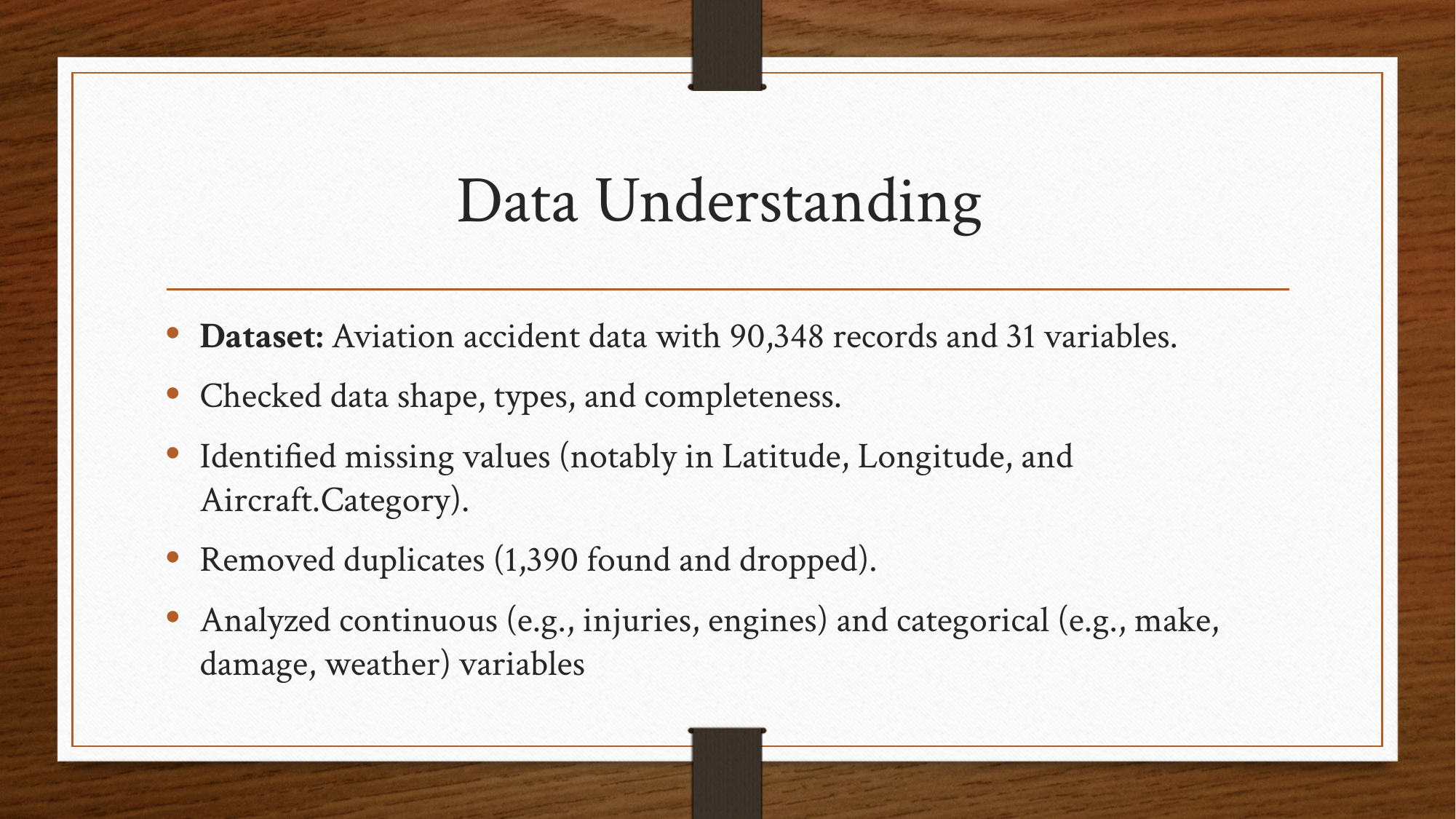

# Data Understanding
Dataset: Aviation accident data with 90,348 records and 31 variables.
Checked data shape, types, and completeness.
Identified missing values (notably in Latitude, Longitude, and Aircraft.Category).
Removed duplicates (1,390 found and dropped).
Analyzed continuous (e.g., injuries, engines) and categorical (e.g., make, damage, weather) variables